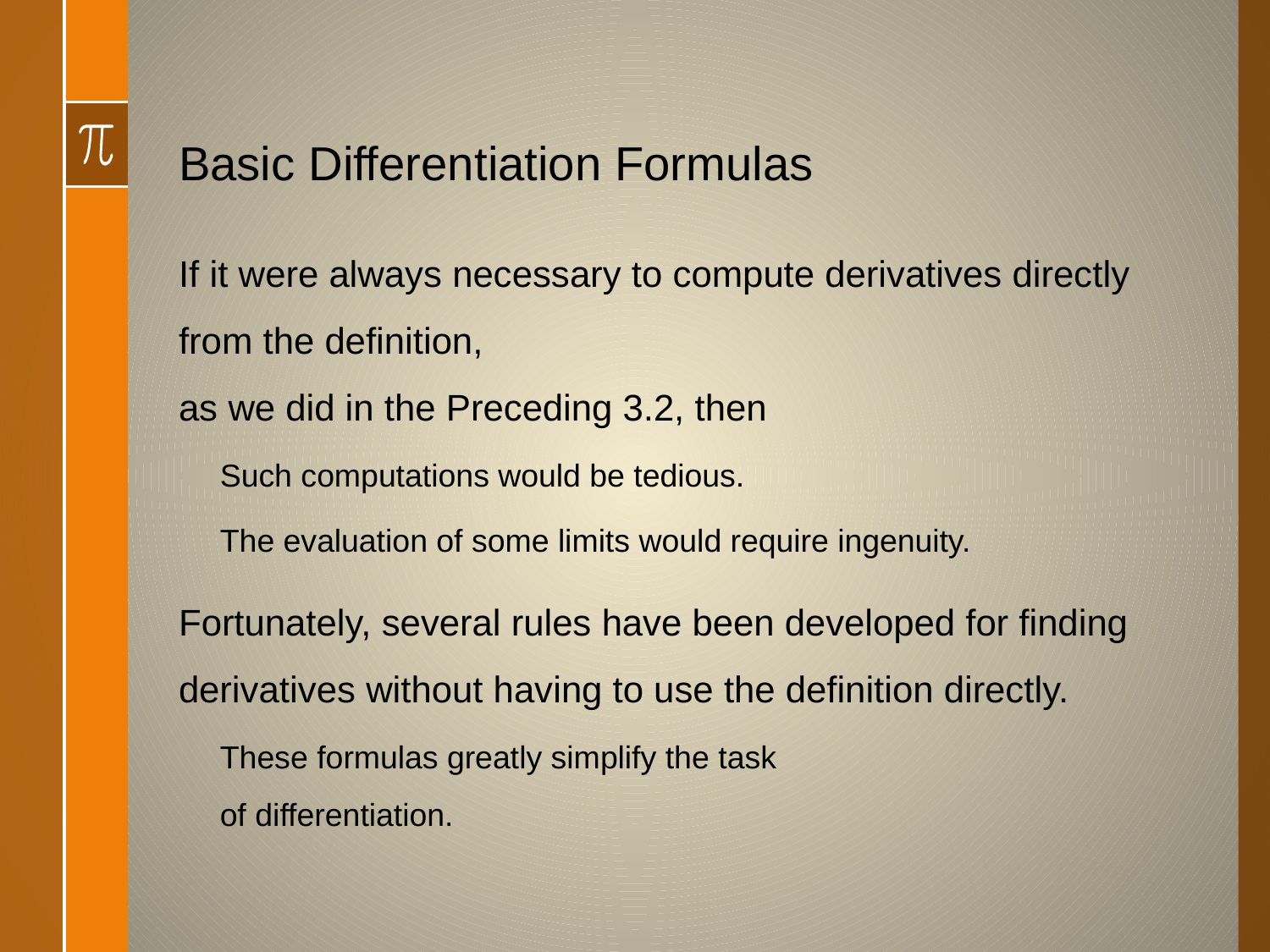

# Basic Differentiation Formulas
If it were always necessary to compute derivatives directly from the definition,
as we did in the Preceding 3.2, then
Such computations would be tedious.
The evaluation of some limits would require ingenuity.
Fortunately, several rules have been developed for finding derivatives without having to use the definition directly.
These formulas greatly simplify the task
of differentiation.